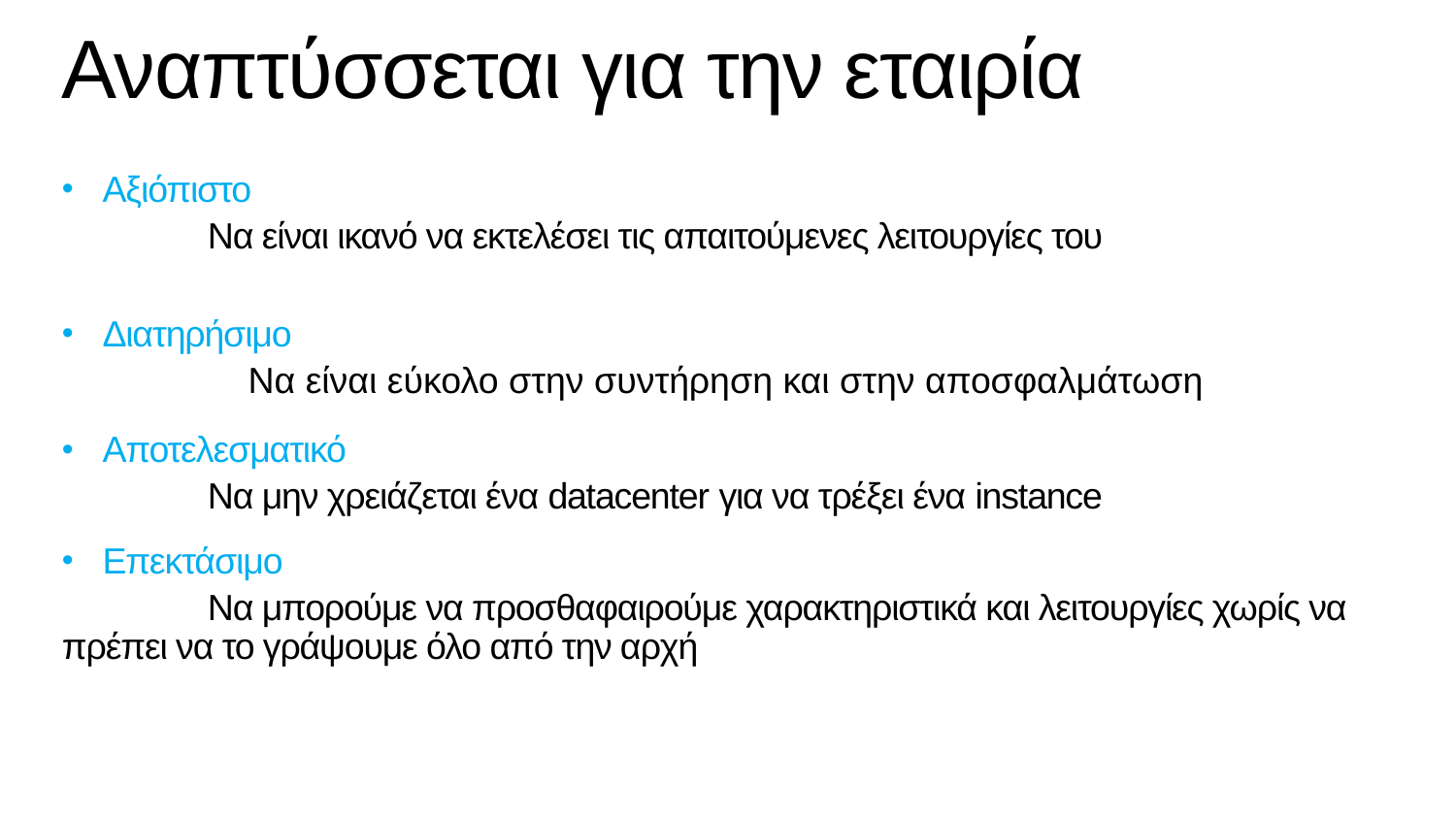

# Αναπτύσσεται για την εταιρία
Αξιόπιστο
	Να είναι ικανό να εκτελέσει τις απαιτούμενες λειτουργίες του

Διατηρήσιμο
	Να είναι εύκολο στην συντήρηση και στην αποσφαλμάτωση
Αποτελεσματικό
	Να μην χρειάζεται ένα datacenter για να τρέξει ένα instance

Επεκτάσιμο
	Να μπορούμε να προσθαφαιρούμε χαρακτηριστικά και λειτουργίες χωρίς να 	πρέπει να το γράψουμε όλο από την αρχή